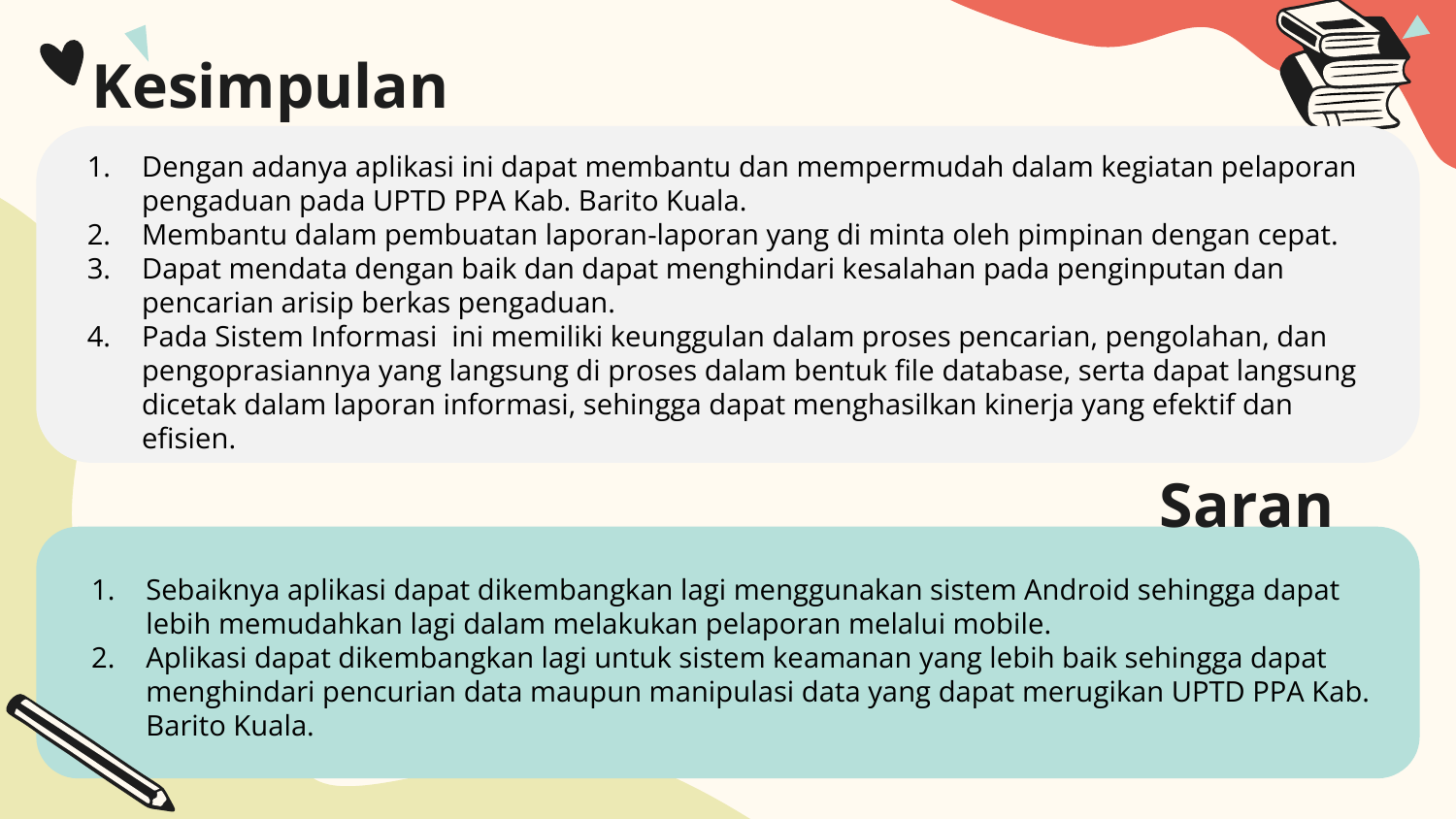

# Kesimpulan

Dengan adanya aplikasi ini dapat membantu dan mempermudah dalam kegiatan pelaporan pengaduan pada UPTD PPA Kab. Barito Kuala.
Membantu dalam pembuatan laporan-laporan yang di minta oleh pimpinan dengan cepat.
Dapat mendata dengan baik dan dapat menghindari kesalahan pada penginputan dan pencarian arisip berkas pengaduan.
Pada Sistem Informasi  ini memiliki keunggulan dalam proses pencarian, pengolahan, dan pengoprasiannya yang langsung di proses dalam bentuk file database, serta dapat langsung dicetak dalam laporan informasi, sehingga dapat menghasilkan kinerja yang efektif dan efisien.
Saran

Sebaiknya aplikasi dapat dikembangkan lagi menggunakan sistem Android sehingga dapat lebih memudahkan lagi dalam melakukan pelaporan melalui mobile.
Aplikasi dapat dikembangkan lagi untuk sistem keamanan yang lebih baik sehingga dapat menghindari pencurian data maupun manipulasi data yang dapat merugikan UPTD PPA Kab. Barito Kuala.